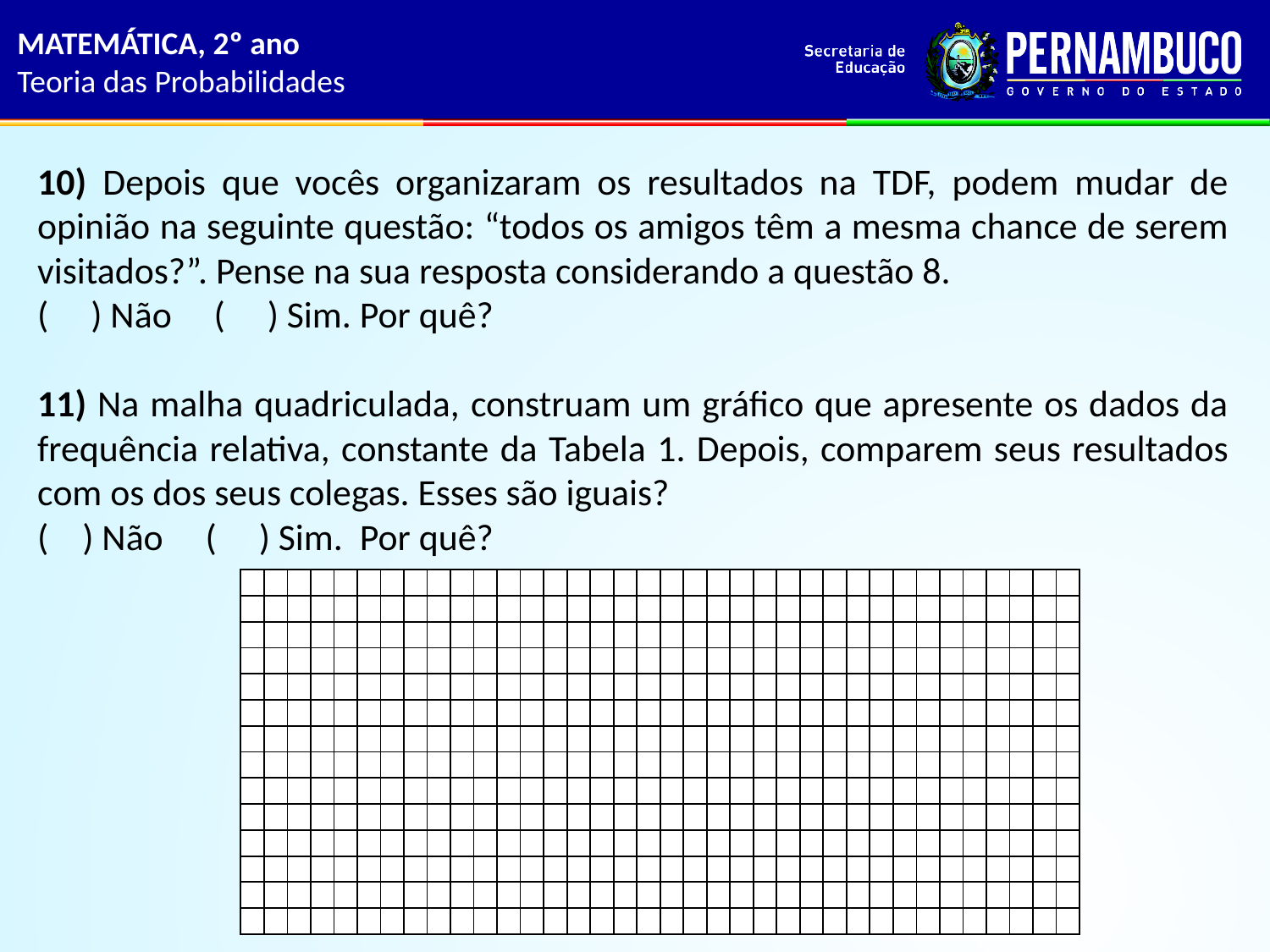

MATEMÁTICA, 2º ano
Teoria das Probabilidades
10) Depois que vocês organizaram os resultados na TDF, podem mudar de opinião na seguinte questão: “todos os amigos têm a mesma chance de serem visitados?”. Pense na sua resposta considerando a questão 8.
(     ) Não     (     ) Sim. Por quê?

11) Na malha quadriculada, construam um gráfico que apresente os dados da frequência relativa, constante da Tabela 1. Depois, comparem seus resultados com os dos seus colegas. Esses são iguais?
(    ) Não     (     ) Sim.  Por quê?
|  |  |  |  |  |  |  |  |  |  |  |  |  |  |  |  |  |  |  |  |  |  |  |  |  |  |  |  |  |  |  |  |  |  |  |  |
| --- | --- | --- | --- | --- | --- | --- | --- | --- | --- | --- | --- | --- | --- | --- | --- | --- | --- | --- | --- | --- | --- | --- | --- | --- | --- | --- | --- | --- | --- | --- | --- | --- | --- | --- | --- |
|  |  |  |  |  |  |  |  |  |  |  |  |  |  |  |  |  |  |  |  |  |  |  |  |  |  |  |  |  |  |  |  |  |  |  |  |
|  |  |  |  |  |  |  |  |  |  |  |  |  |  |  |  |  |  |  |  |  |  |  |  |  |  |  |  |  |  |  |  |  |  |  |  |
|  |  |  |  |  |  |  |  |  |  |  |  |  |  |  |  |  |  |  |  |  |  |  |  |  |  |  |  |  |  |  |  |  |  |  |  |
|  |  |  |  |  |  |  |  |  |  |  |  |  |  |  |  |  |  |  |  |  |  |  |  |  |  |  |  |  |  |  |  |  |  |  |  |
|  |  |  |  |  |  |  |  |  |  |  |  |  |  |  |  |  |  |  |  |  |  |  |  |  |  |  |  |  |  |  |  |  |  |  |  |
|  |  |  |  |  |  |  |  |  |  |  |  |  |  |  |  |  |  |  |  |  |  |  |  |  |  |  |  |  |  |  |  |  |  |  |  |
|  |  |  |  |  |  |  |  |  |  |  |  |  |  |  |  |  |  |  |  |  |  |  |  |  |  |  |  |  |  |  |  |  |  |  |  |
|  |  |  |  |  |  |  |  |  |  |  |  |  |  |  |  |  |  |  |  |  |  |  |  |  |  |  |  |  |  |  |  |  |  |  |  |
|  |  |  |  |  |  |  |  |  |  |  |  |  |  |  |  |  |  |  |  |  |  |  |  |  |  |  |  |  |  |  |  |  |  |  |  |
|  |  |  |  |  |  |  |  |  |  |  |  |  |  |  |  |  |  |  |  |  |  |  |  |  |  |  |  |  |  |  |  |  |  |  |  |
|  |  |  |  |  |  |  |  |  |  |  |  |  |  |  |  |  |  |  |  |  |  |  |  |  |  |  |  |  |  |  |  |  |  |  |  |
|  |  |  |  |  |  |  |  |  |  |  |  |  |  |  |  |  |  |  |  |  |  |  |  |  |  |  |  |  |  |  |  |  |  |  |  |
|  |  |  |  |  |  |  |  |  |  |  |  |  |  |  |  |  |  |  |  |  |  |  |  |  |  |  |  |  |  |  |  |  |  |  |  |